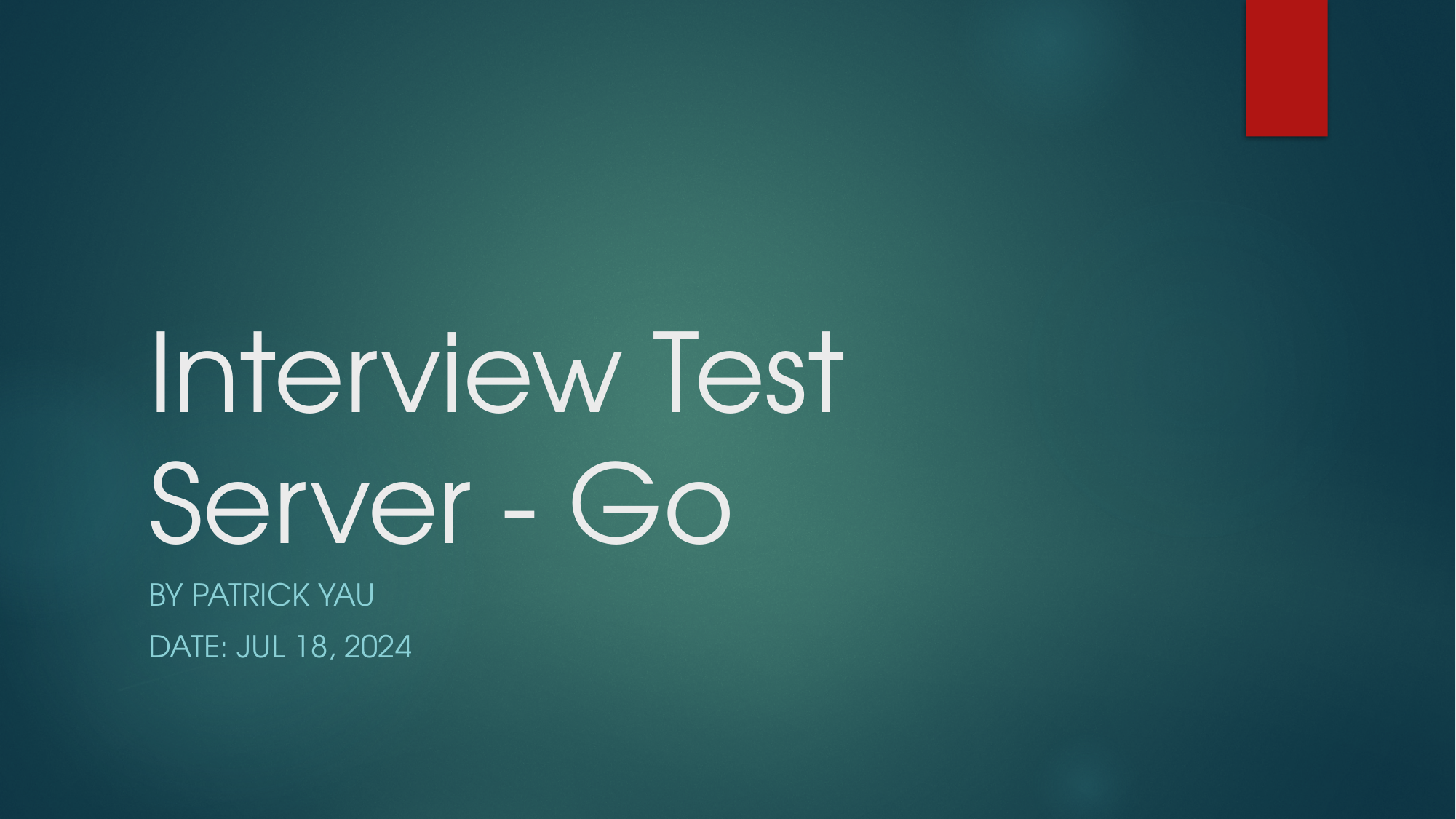

# Interview Test Server - Go
By Patrick Yau
Date: Jul 18, 2024